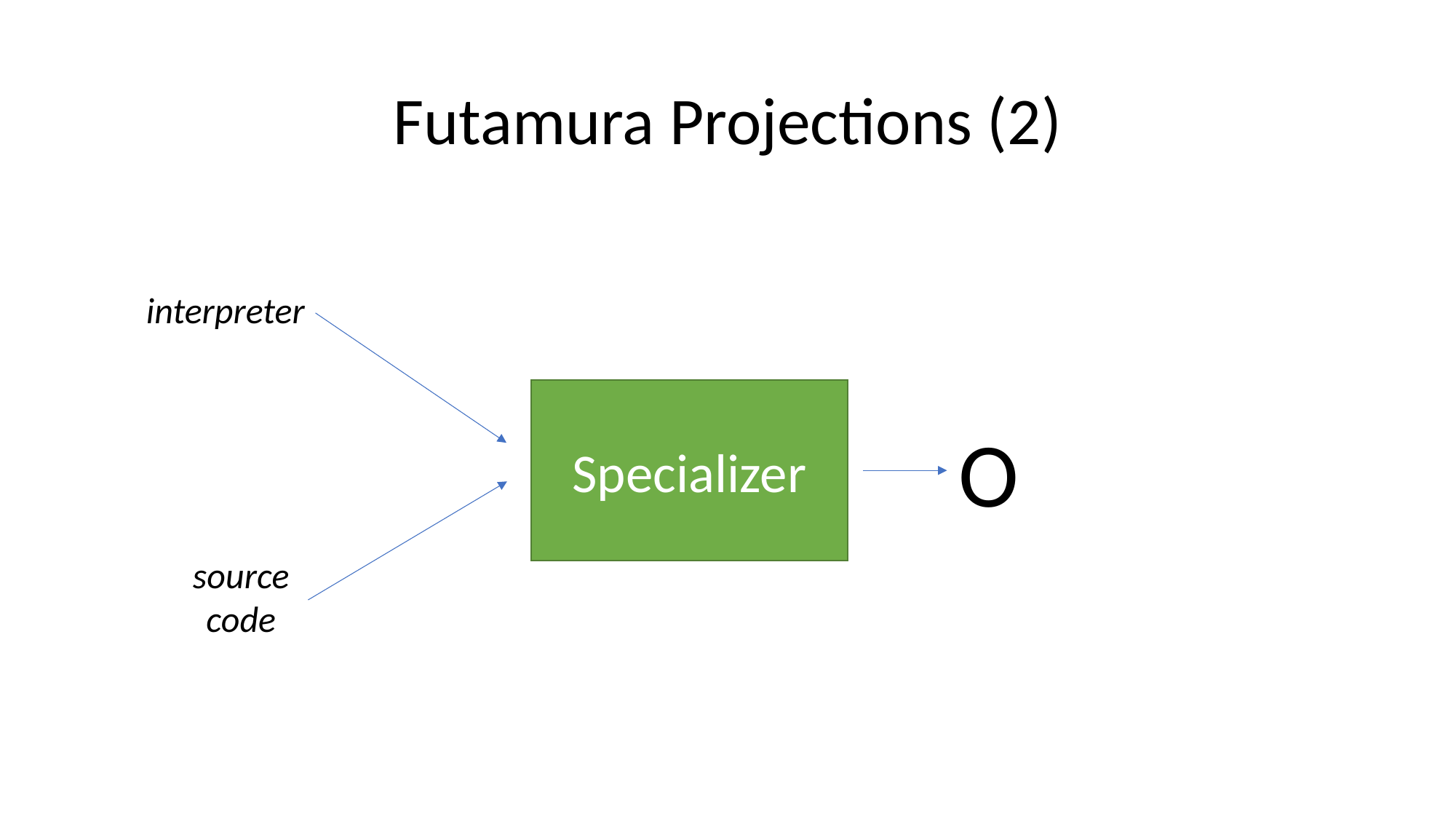

# Futamura Projections (2)
interpreter
Specializer
O
source code